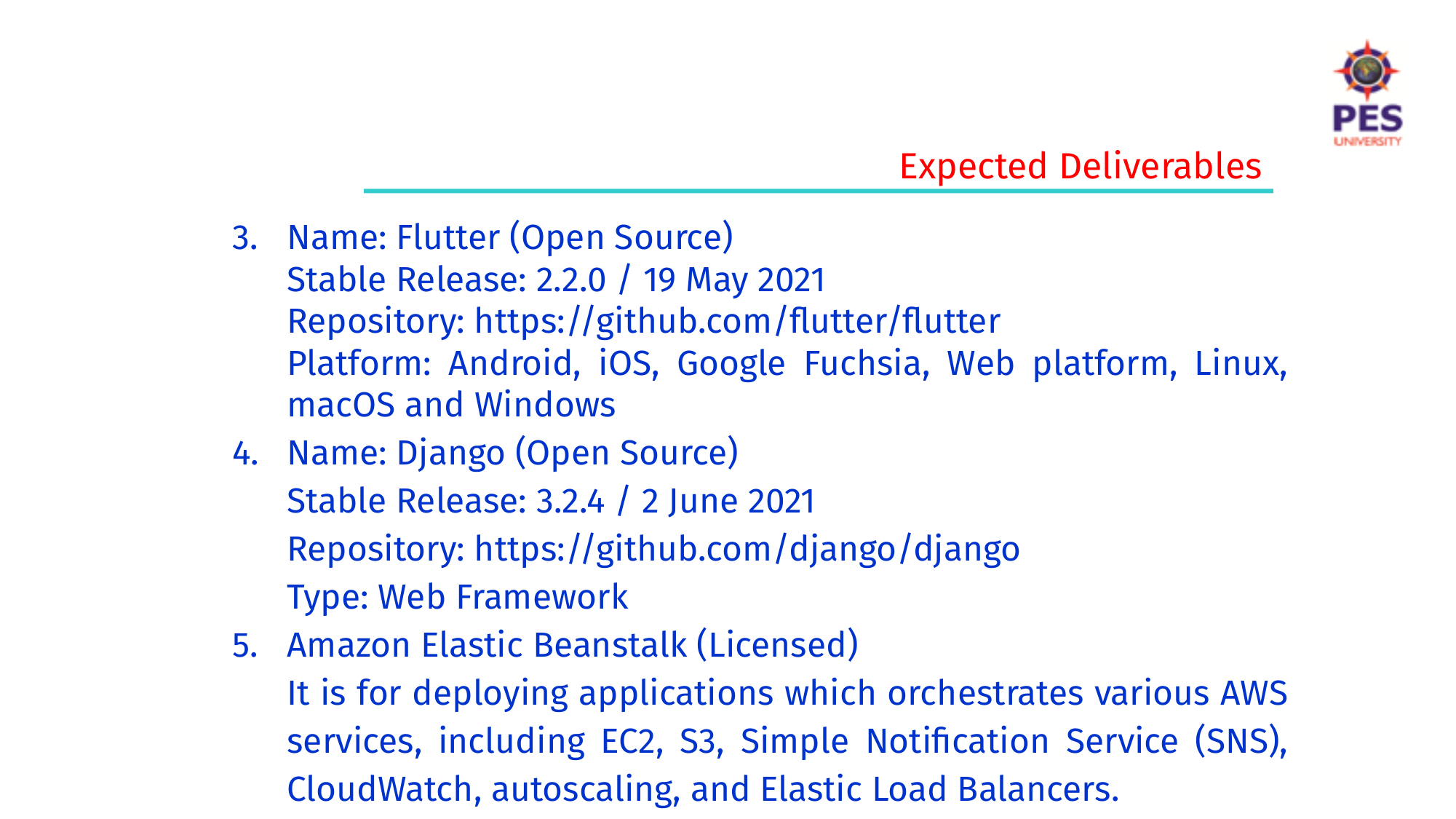

Expected Deliverables

3.	Name: Flutter (Open Source)
Stable Release: 2.2.0 / 19 May 2021
Repository: https://github.com/flutter/flutter
Platform: Android, iOS, Google Fuchsia, Web platform, Linux, macOS and Windows
4.	Name: Django (Open Source)
Stable Release: 3.2.4 / 2 June 2021
Repository: https://github.com/django/django
Type: Web Framework
5.	Amazon Elastic Beanstalk (Licensed)
It is for deploying applications which orchestrates various AWS services, including EC2, S3, Simple Notification Service (SNS), CloudWatch, autoscaling, and Elastic Load Balancers.